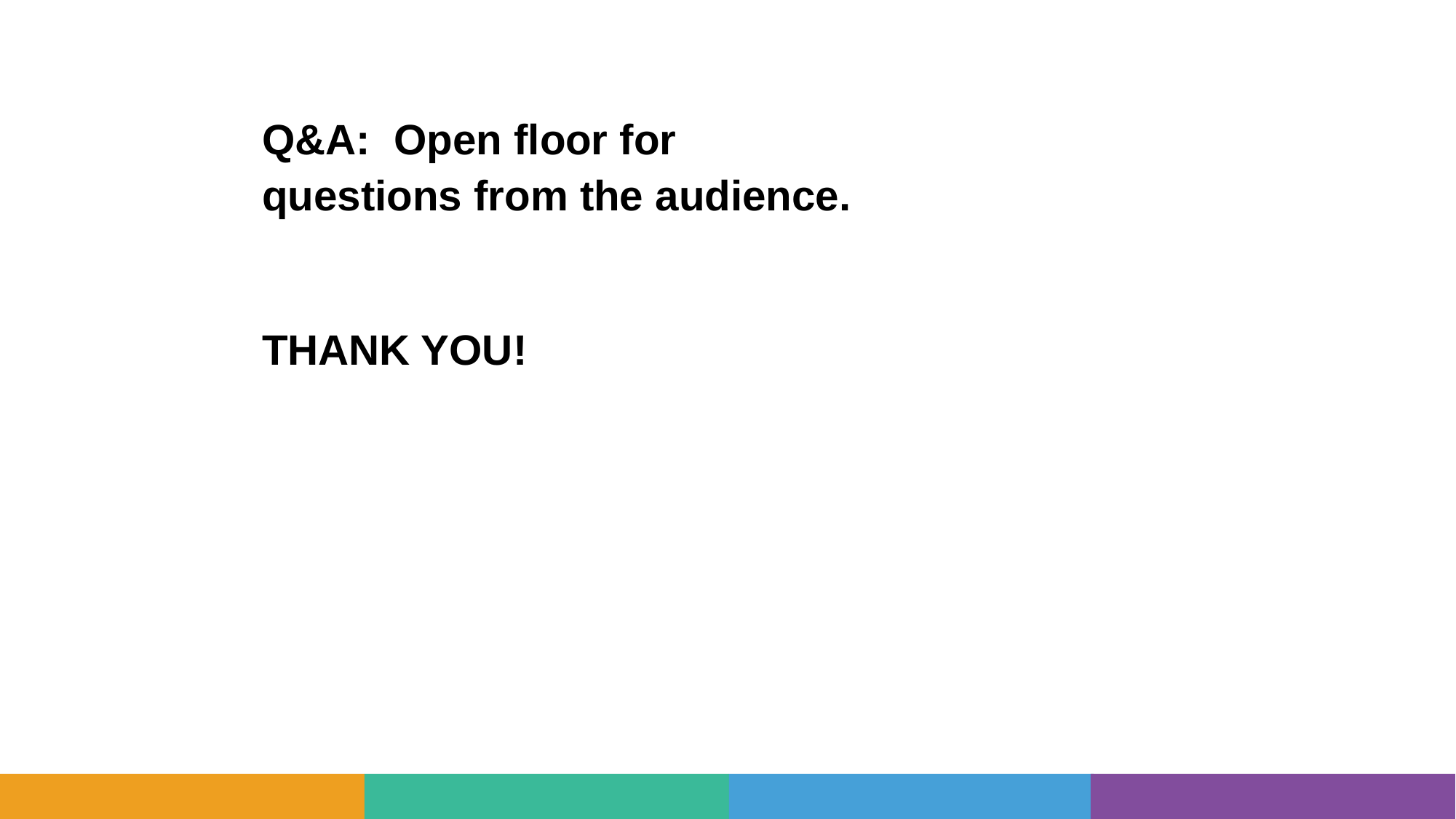

Q&A:  Open floor for questions from the audience.

THANK YOU!